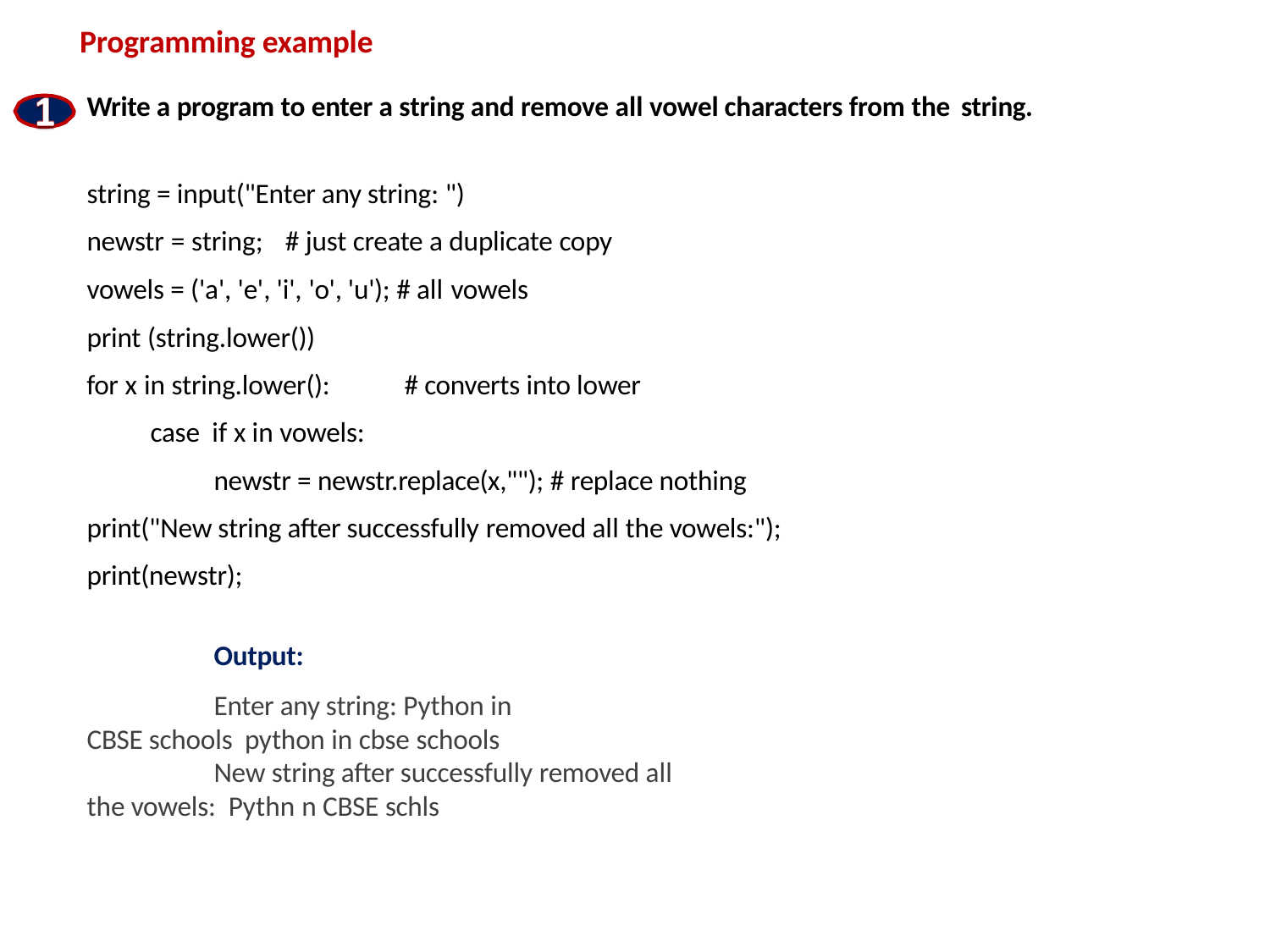

# Programming example
Write a program to enter a string and remove all vowel characters from the string.

string = input("Enter any string: ")
newstr = string;	# just create a duplicate copy
vowels = ('a', 'e', 'i', 'o', 'u'); # all vowels
print (string.lower())
for x in string.lower():	# converts into lower case  if x in vowels:
newstr = newstr.replace(x,""); # replace nothing  print("New string after successfully removed all the vowels:");  print(newstr);

Output:
Enter any string: Python in CBSE schools  python in cbse schools
New string after successfully removed all the vowels:  Pythn n CBSE schls